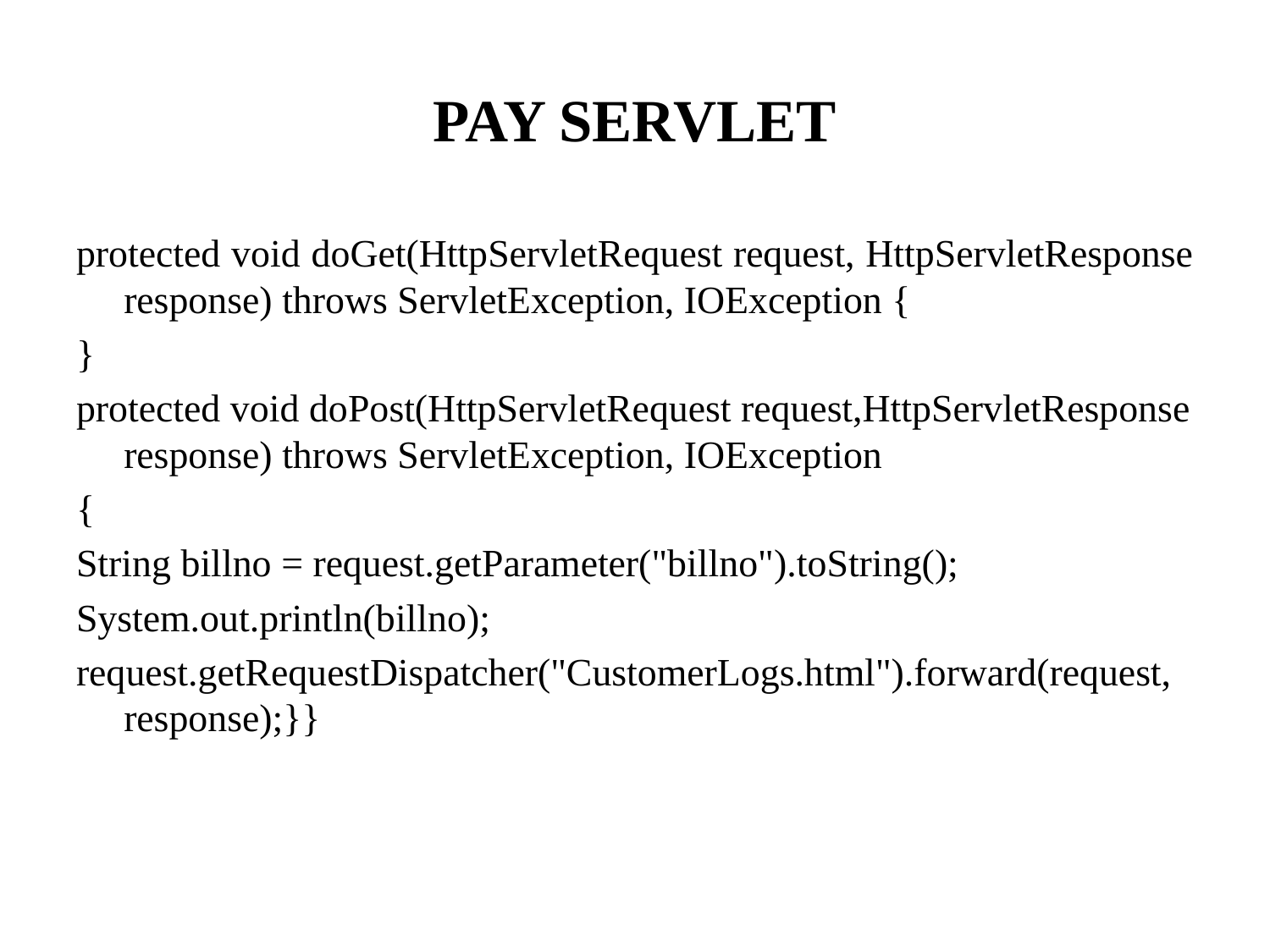

# PAY SERVLET
protected void doGet(HttpServletRequest request, HttpServletResponse response) throws ServletException, IOException {
}
protected void doPost(HttpServletRequest request,HttpServletResponse response) throws ServletException, IOException
{
String billno = request.getParameter("billno").toString();
System.out.println(billno);
request.getRequestDispatcher("CustomerLogs.html").forward(request, response);}}